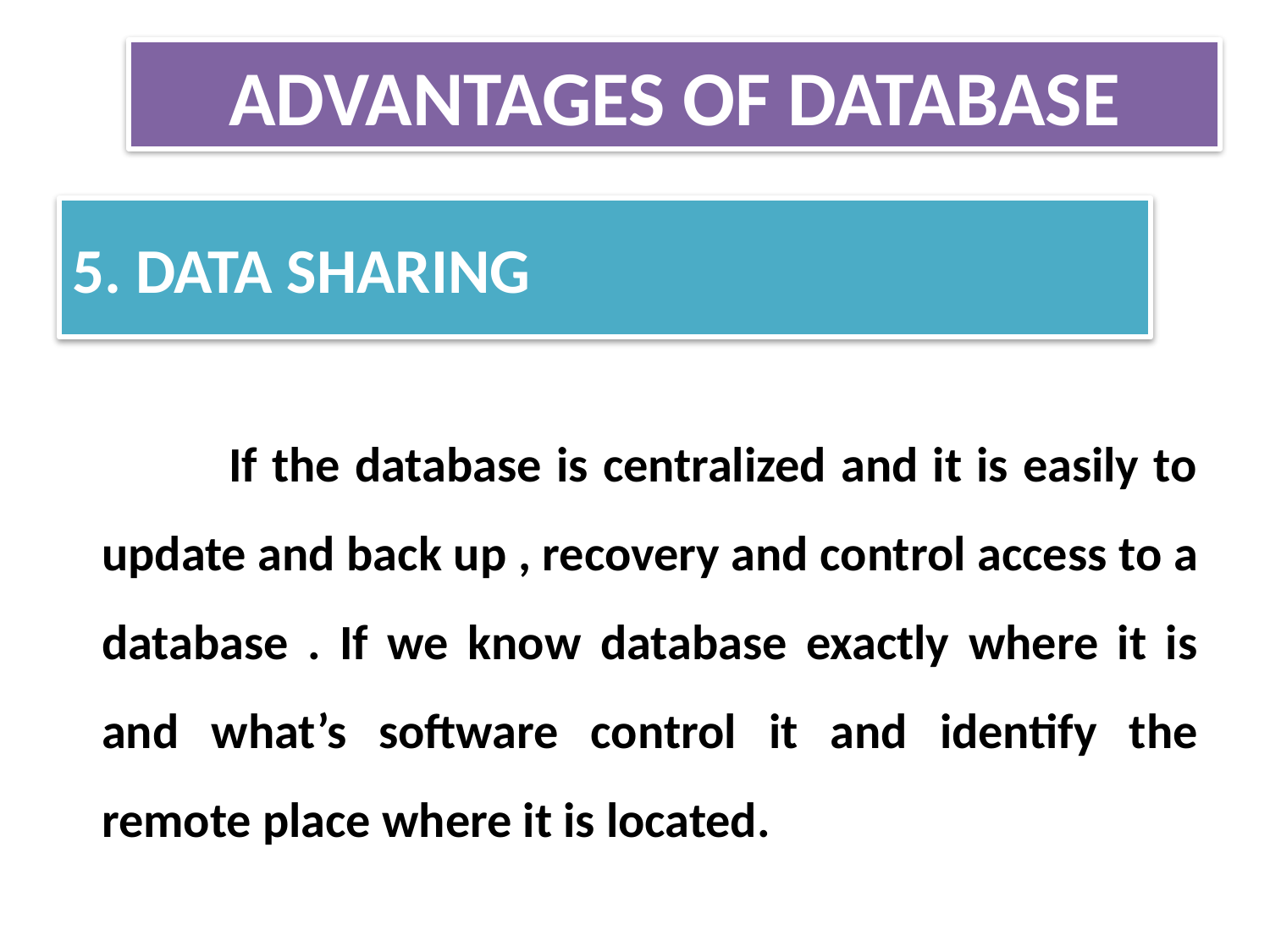

# ADVANTAGES OF DATABASE
5. DATA SHARING
	If the database is centralized and it is easily to update and back up , recovery and control access to a database . If we know database exactly where it is and what’s software control it and identify the remote place where it is located.